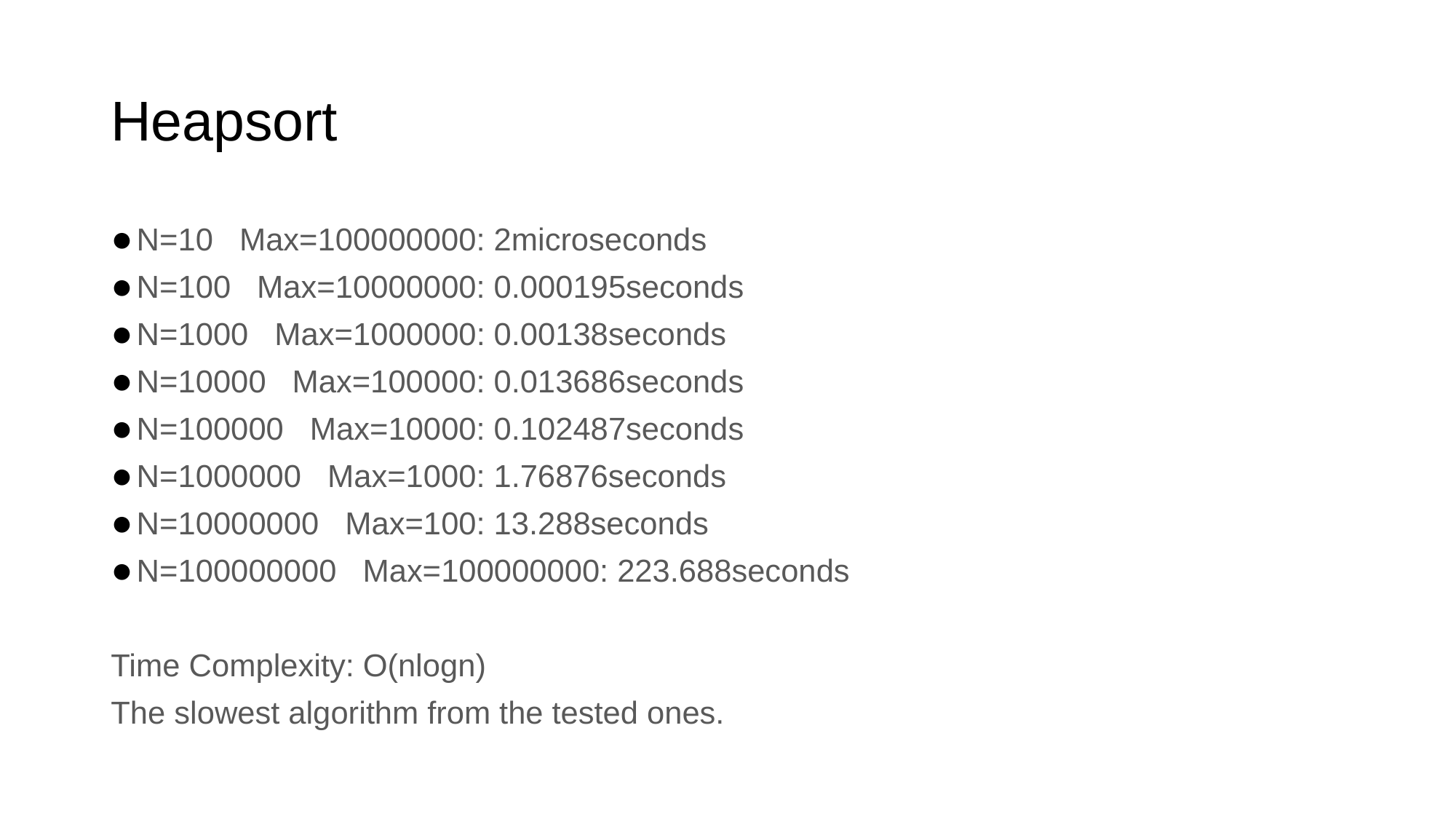

# Heapsort
N=10   Max=100000000: 2microseconds
N=100   Max=10000000: 0.000195seconds
N=1000   Max=1000000: 0.00138seconds
N=10000   Max=100000: 0.013686seconds
N=100000   Max=10000: 0.102487seconds
N=1000000   Max=1000: 1.76876seconds
N=10000000   Max=100: 13.288seconds
N=100000000   Max=100000000: 223.688seconds

Time Complexity: O(nlogn)
The slowest algorithm from the tested ones.